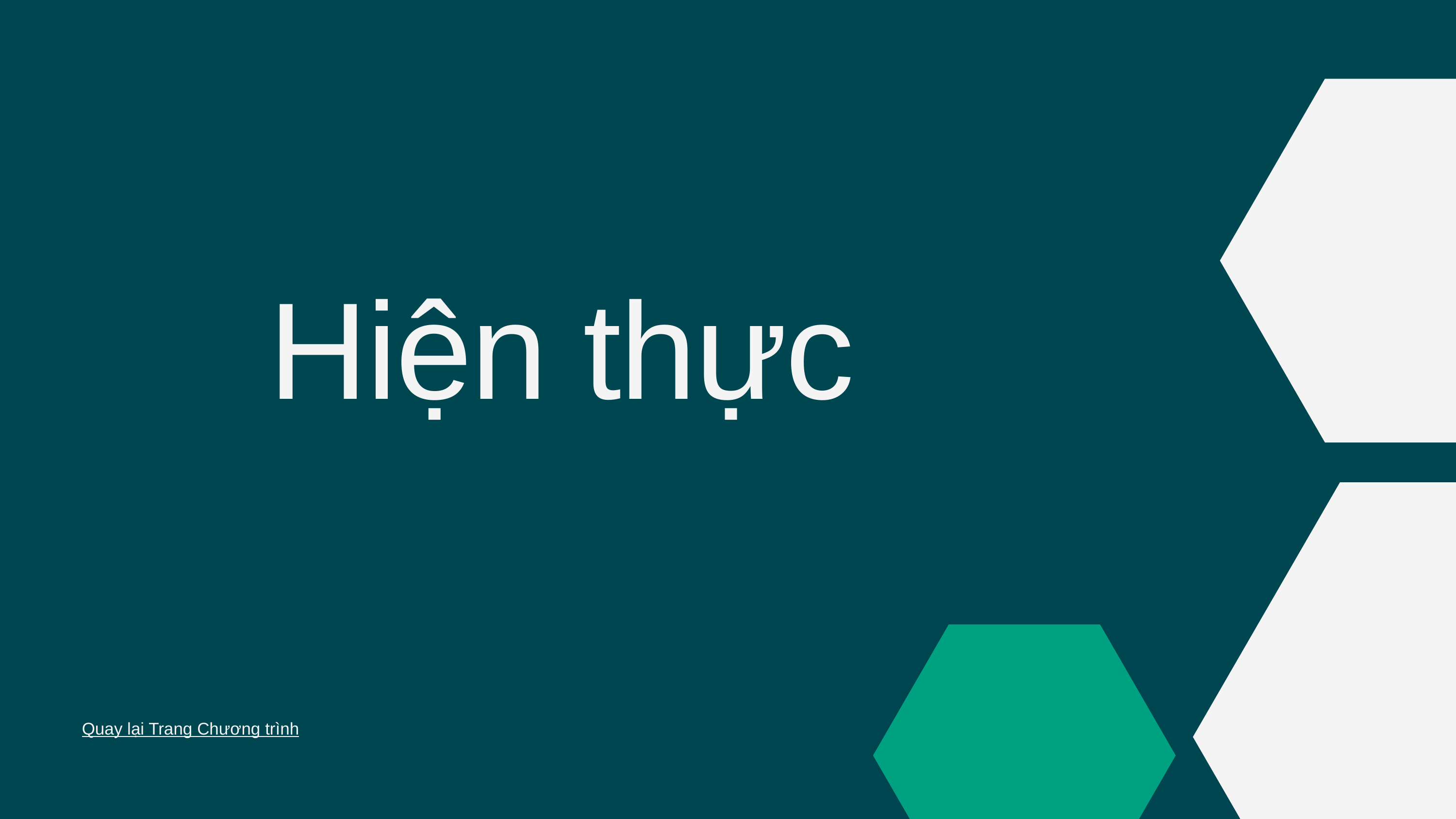

Hiện thực

Quay lại Trang Chương trình